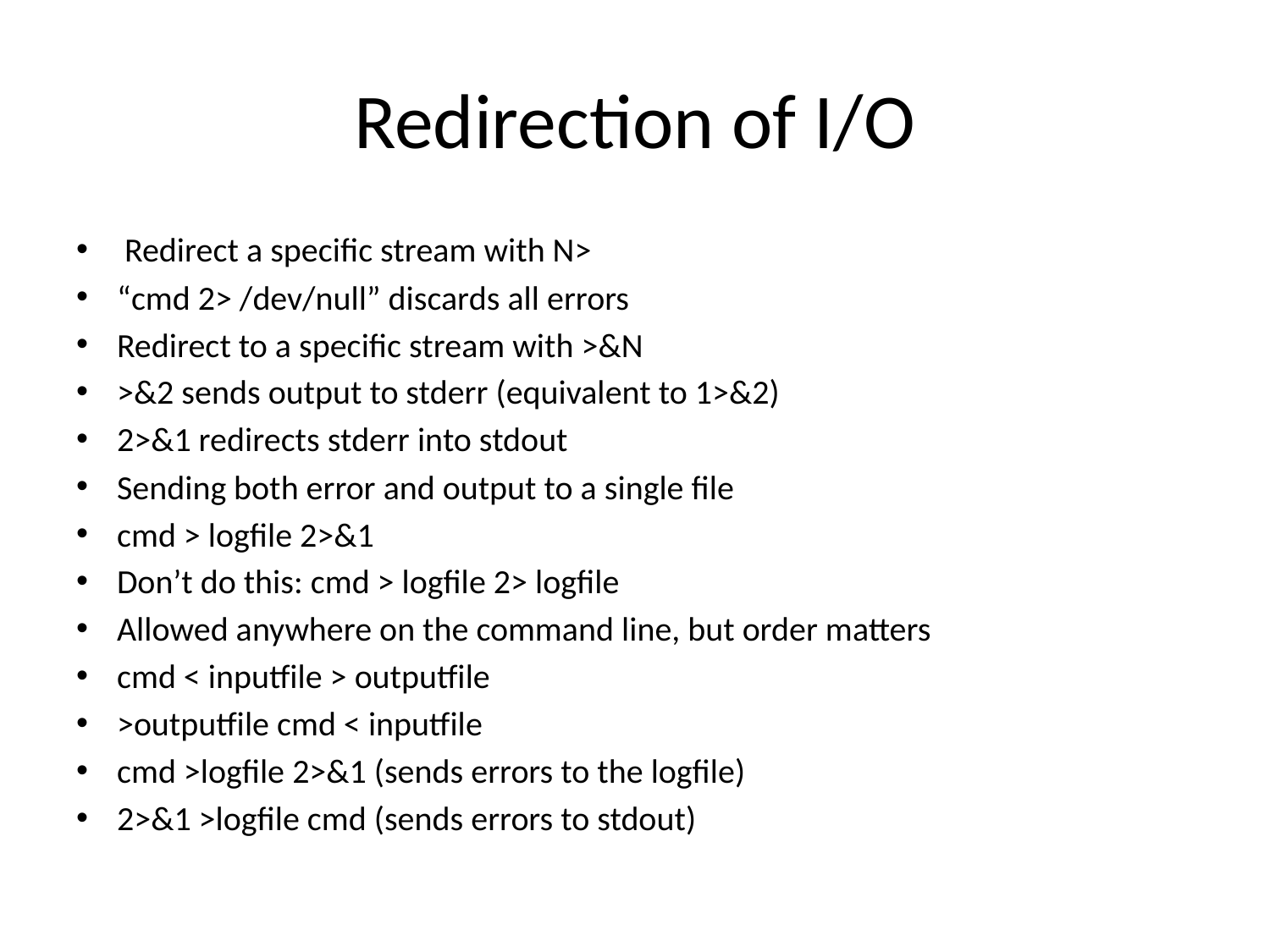

# Redirection of I/O
 Redirect a specific stream with N>
“cmd 2> /dev/null” discards all errors
Redirect to a specific stream with >&N
>&2 sends output to stderr (equivalent to 1>&2)
2>&1 redirects stderr into stdout
Sending both error and output to a single file
cmd > logfile 2>&1
Don’t do this: cmd > logfile 2> logfile
Allowed anywhere on the command line, but order matters
cmd < inputfile > outputfile
>outputfile cmd < inputfile
cmd >logfile 2>&1 (sends errors to the logfile)
2>&1 >logfile cmd (sends errors to stdout)